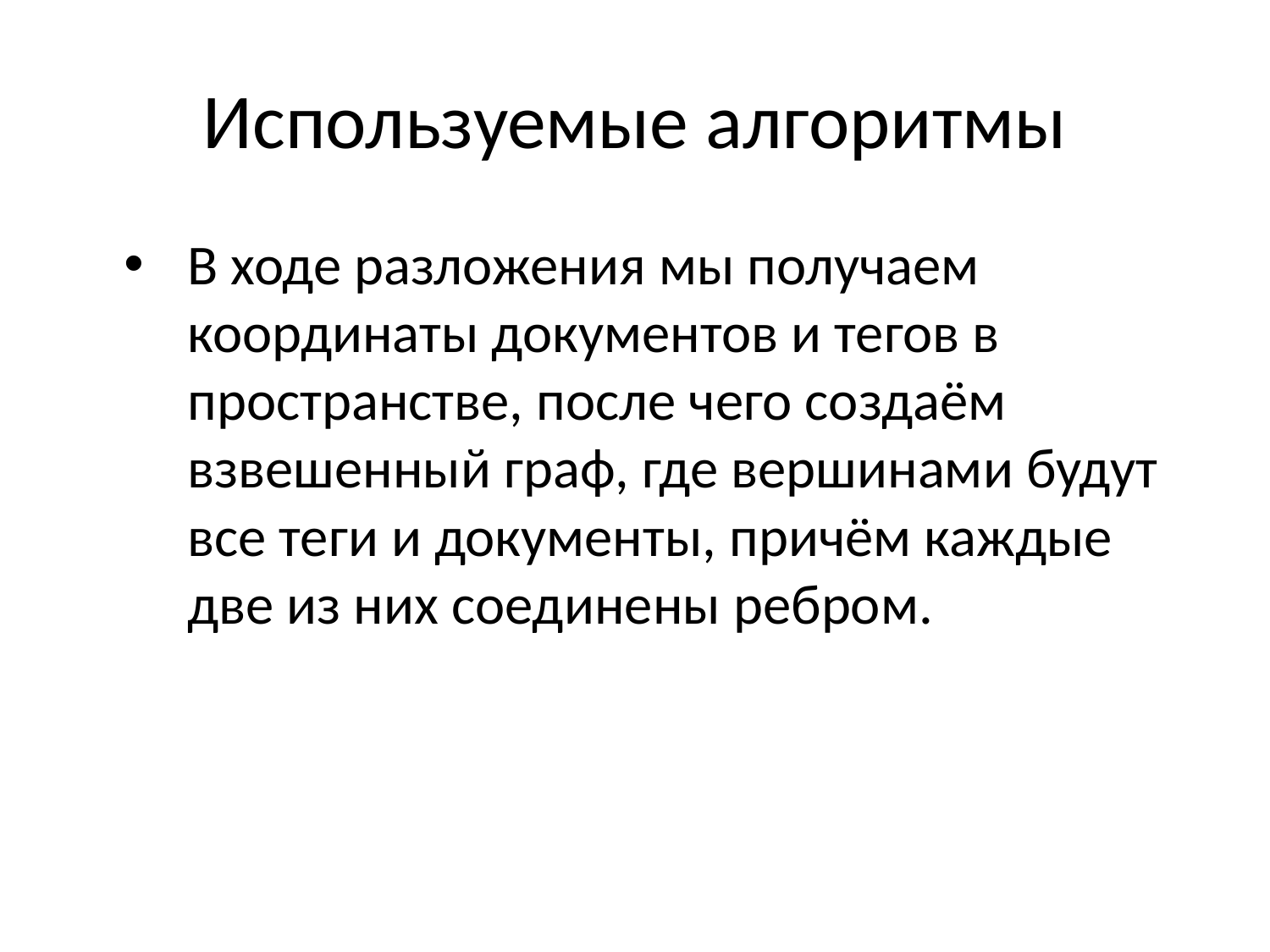

# Используемые алгоритмы
В ходе разложения мы получаем координаты документов и тегов в пространстве, после чего создаём взвешенный граф, где вершинами будут все теги и документы, причём каждые две из них соединены ребром.